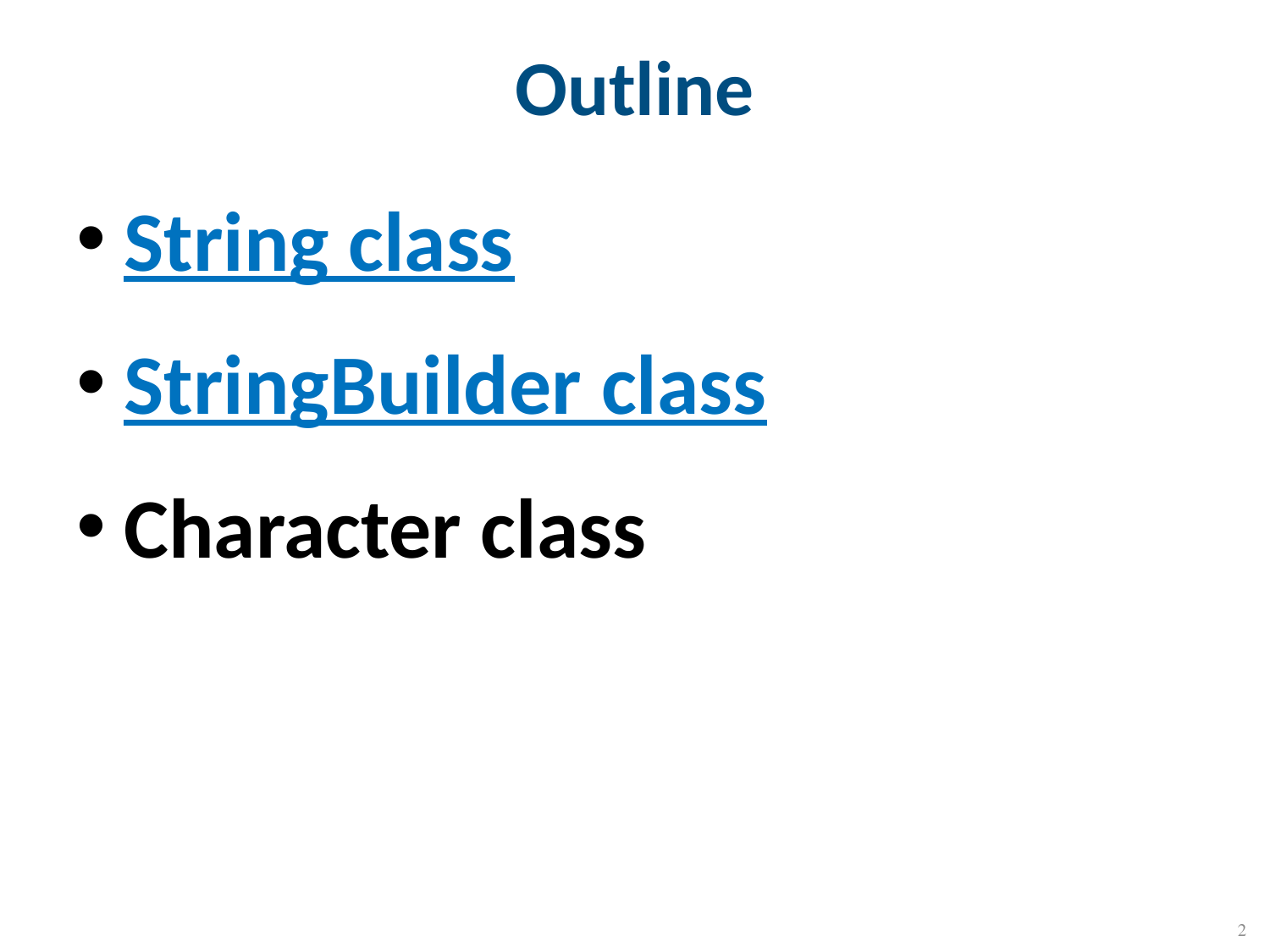

# Outline
String class
StringBuilder class
Character class

2